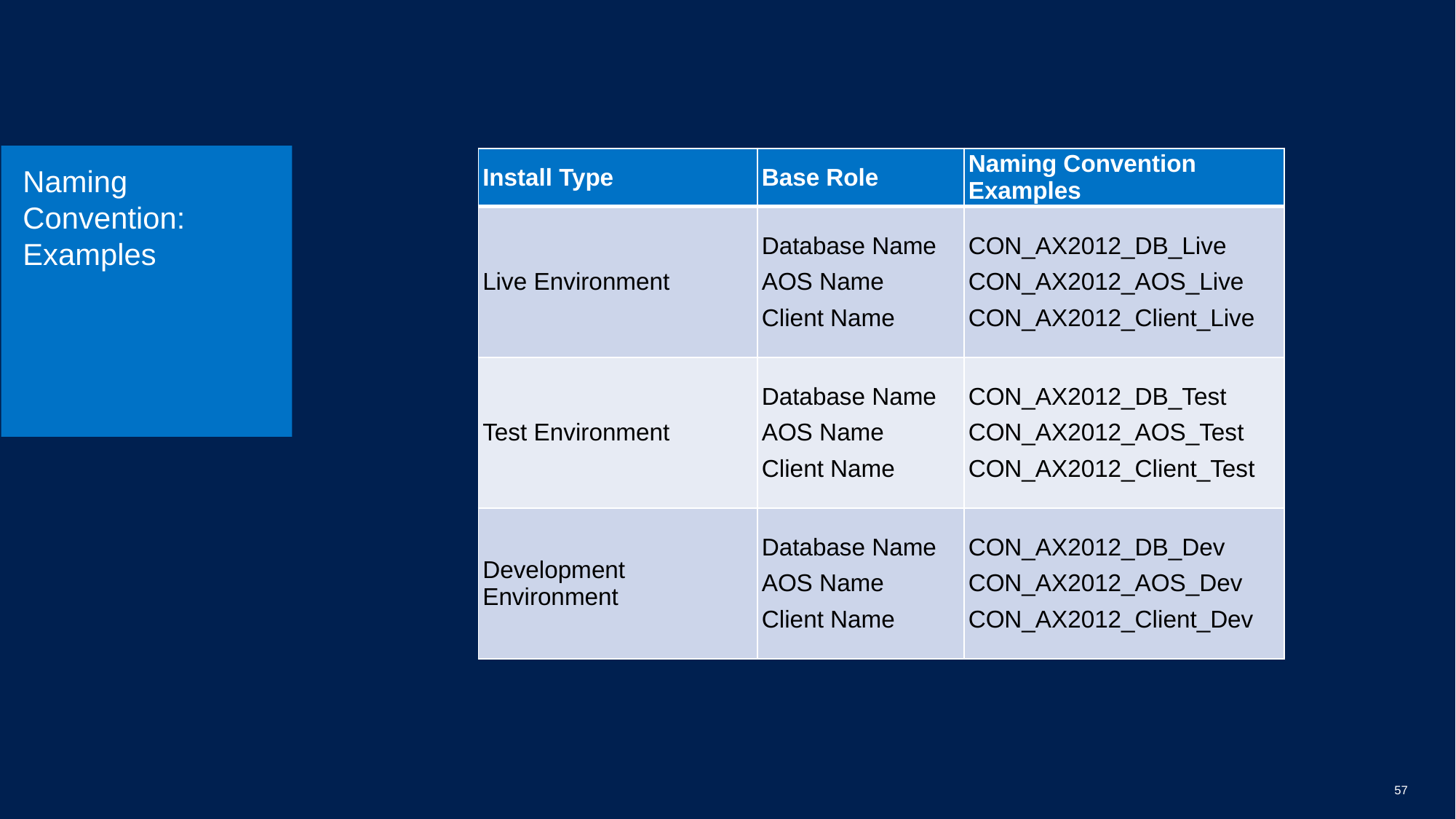

# Naming Convention: Examples
| Install Type | Base Role | Naming Convention Examples |
| --- | --- | --- |
| Live Environment | Database Name AOS Name Client Name | CON\_AX2012\_DB\_Live CON\_AX2012\_AOS\_Live CON\_AX2012\_Client\_Live |
| Test Environment | Database Name AOS Name Client Name | CON\_AX2012\_DB\_Test CON\_AX2012\_AOS\_Test CON\_AX2012\_Client\_Test |
| Development Environment | Database Name AOS Name Client Name | CON\_AX2012\_DB\_Dev CON\_AX2012\_AOS\_Dev CON\_AX2012\_Client\_Dev |
57